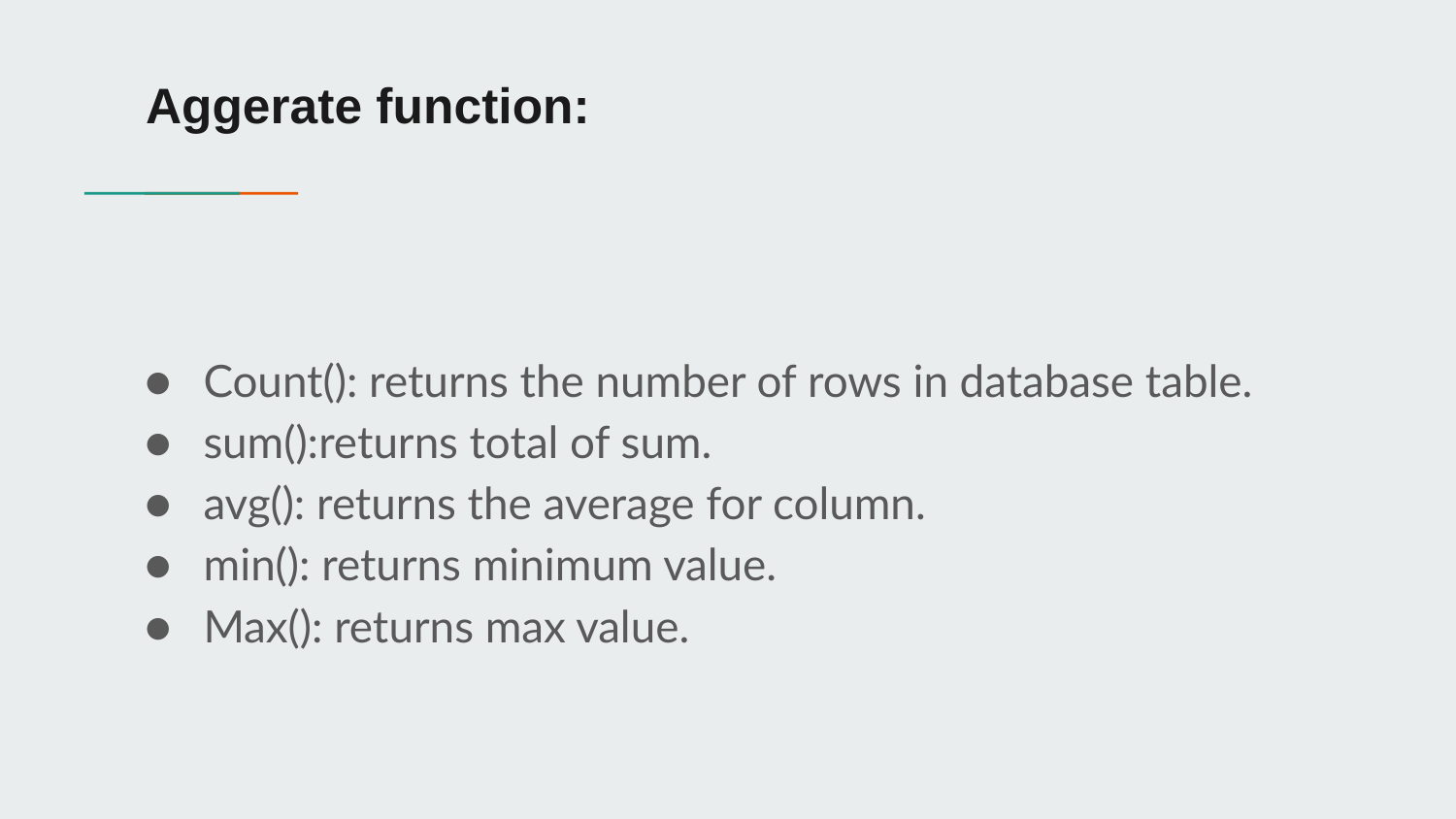

# Aggerate function:
Count(): returns the number of rows in database table.
sum():returns total of sum.
avg(): returns the average for column.
min(): returns minimum value.
Max(): returns max value.